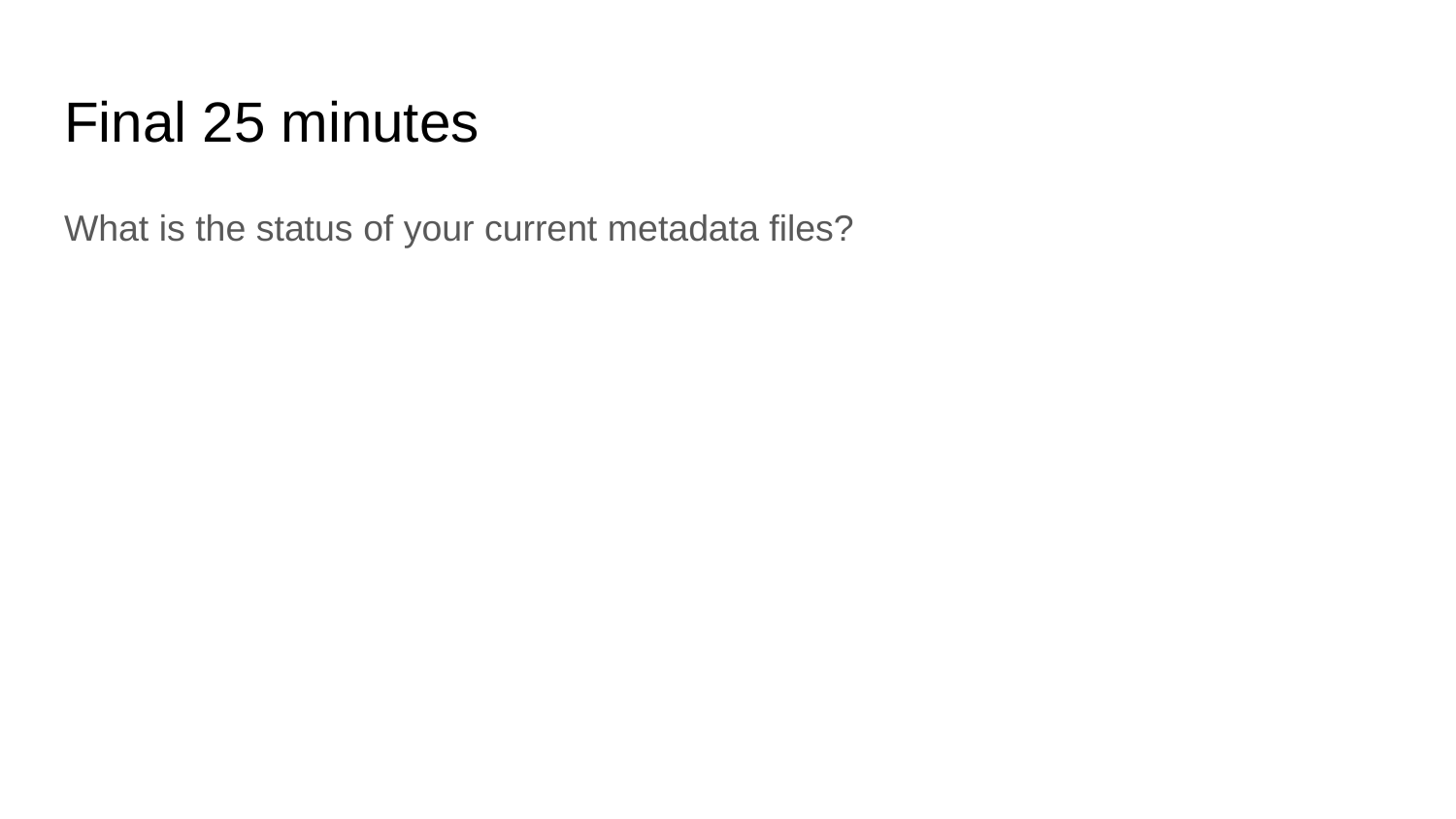

# Final 25 minutes
What is the status of your current metadata files?